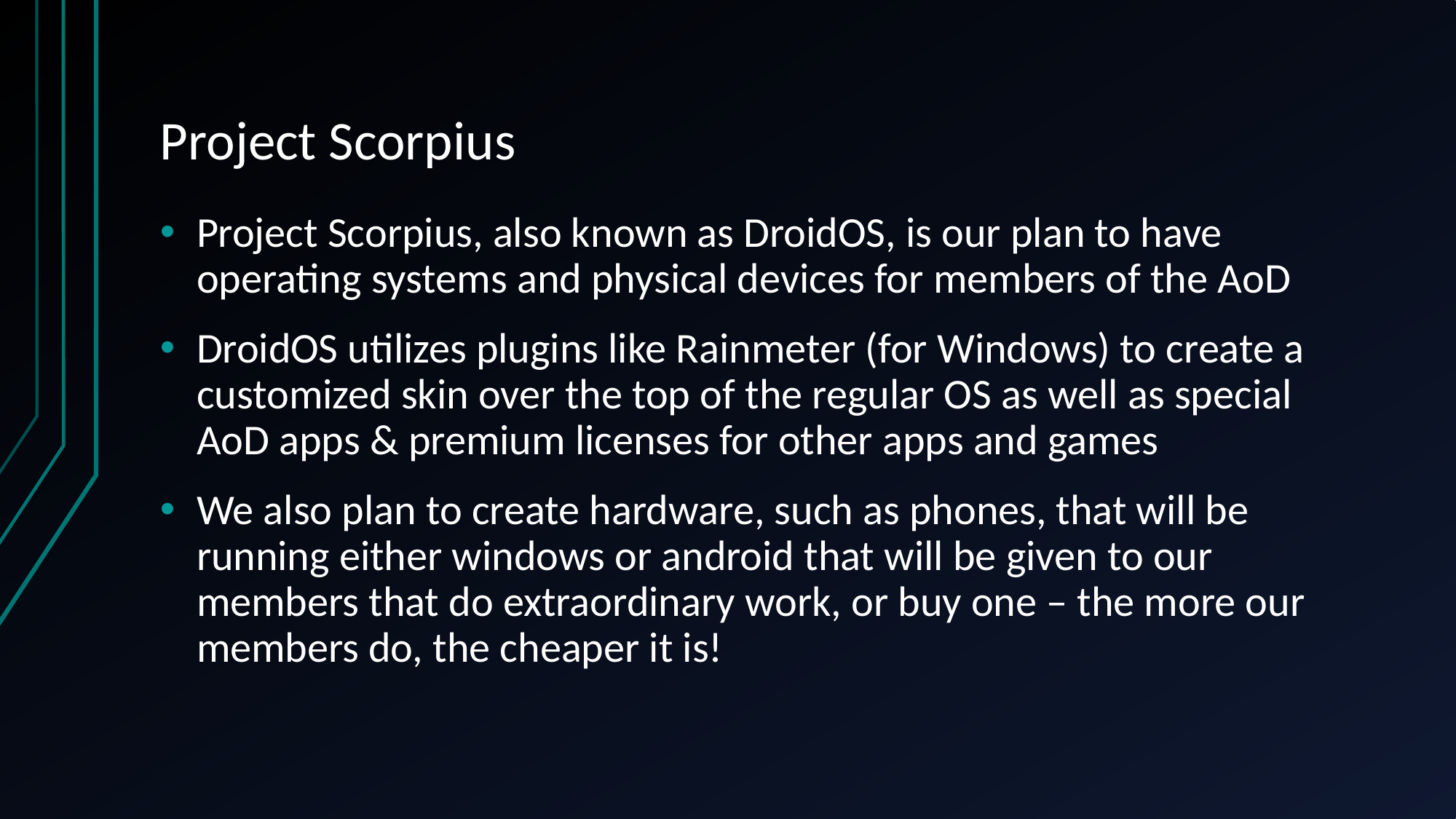

# Project Scorpius
Project Scorpius, also known as DroidOS, is our plan to have operating systems and physical devices for members of the AoD
DroidOS utilizes plugins like Rainmeter (for Windows) to create a customized skin over the top of the regular OS as well as special AoD apps & premium licenses for other apps and games
We also plan to create hardware, such as phones, that will be running either windows or android that will be given to our members that do extraordinary work, or buy one – the more our members do, the cheaper it is!